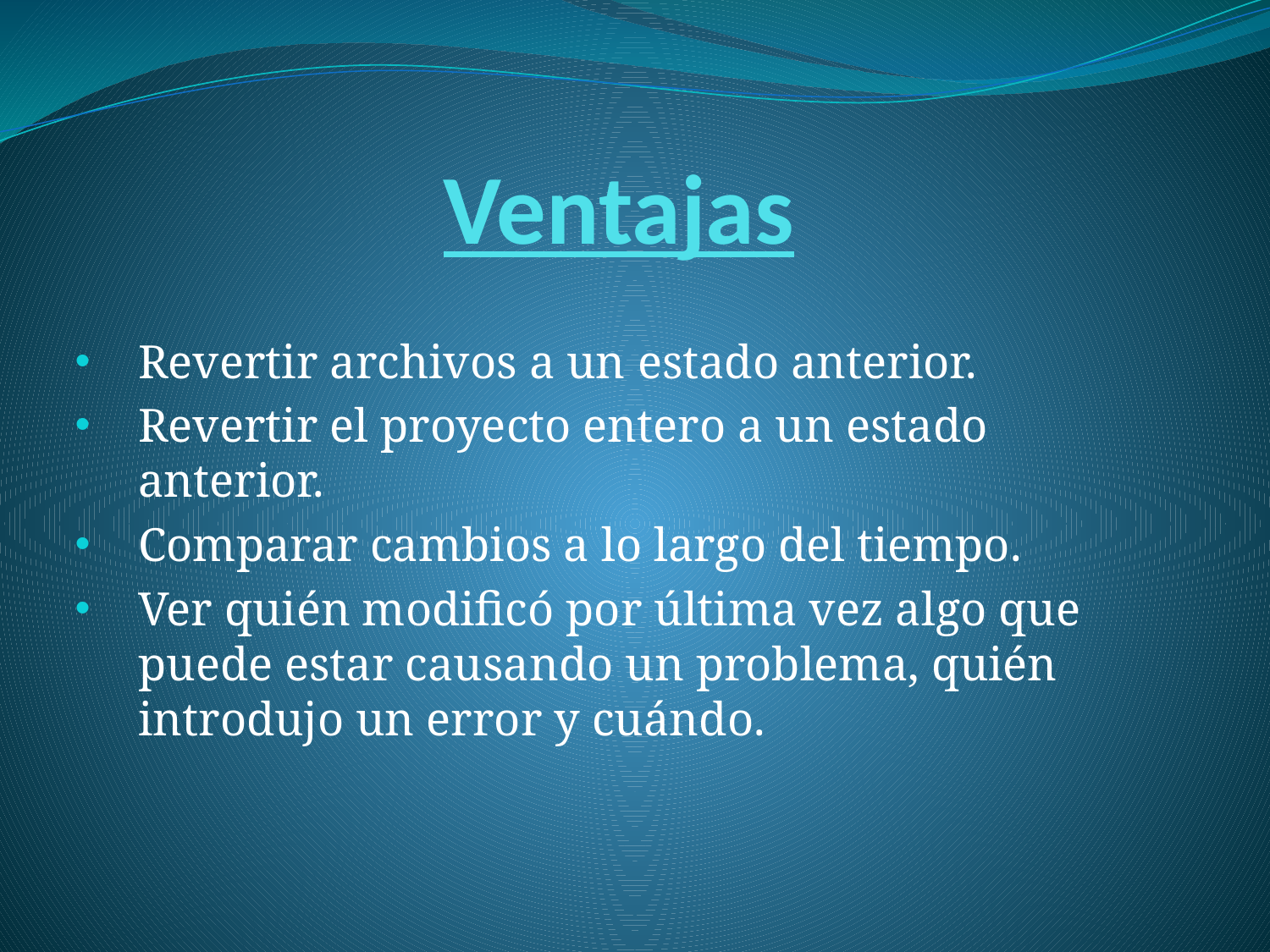

# Ventajas
Revertir archivos a un estado anterior.
Revertir el proyecto entero a un estado anterior.
Comparar cambios a lo largo del tiempo.
Ver quién modificó por última vez algo que puede estar causando un problema, quién introdujo un error y cuándo.